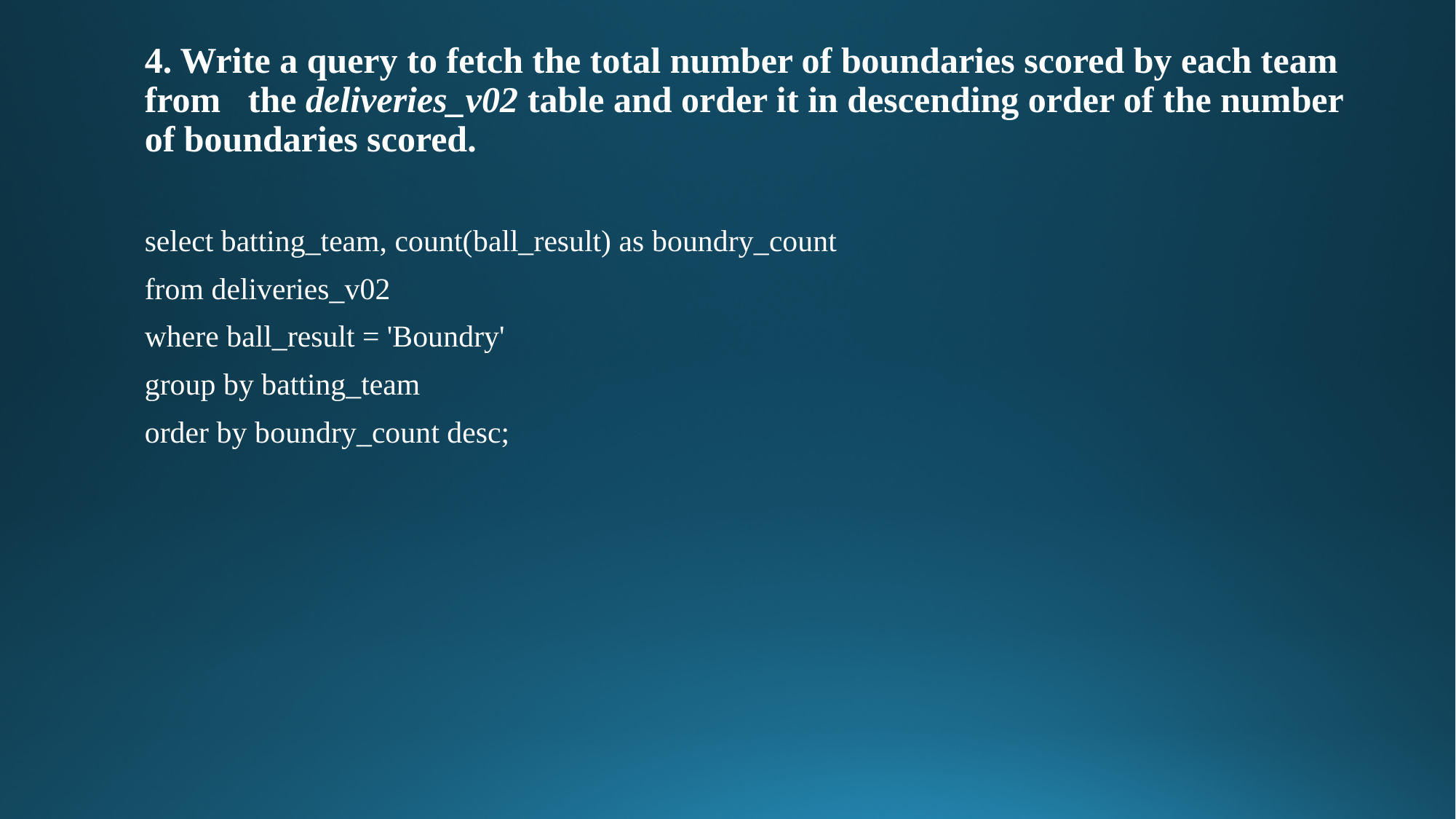

# 4. Write a query to fetch the total number of boundaries scored by each team from   the deliveries_v02 table and order it in descending order of the number of boundaries scored.
select batting_team, count(ball_result) as boundry_count
from deliveries_v02
where ball_result = 'Boundry'
group by batting_team
order by boundry_count desc;